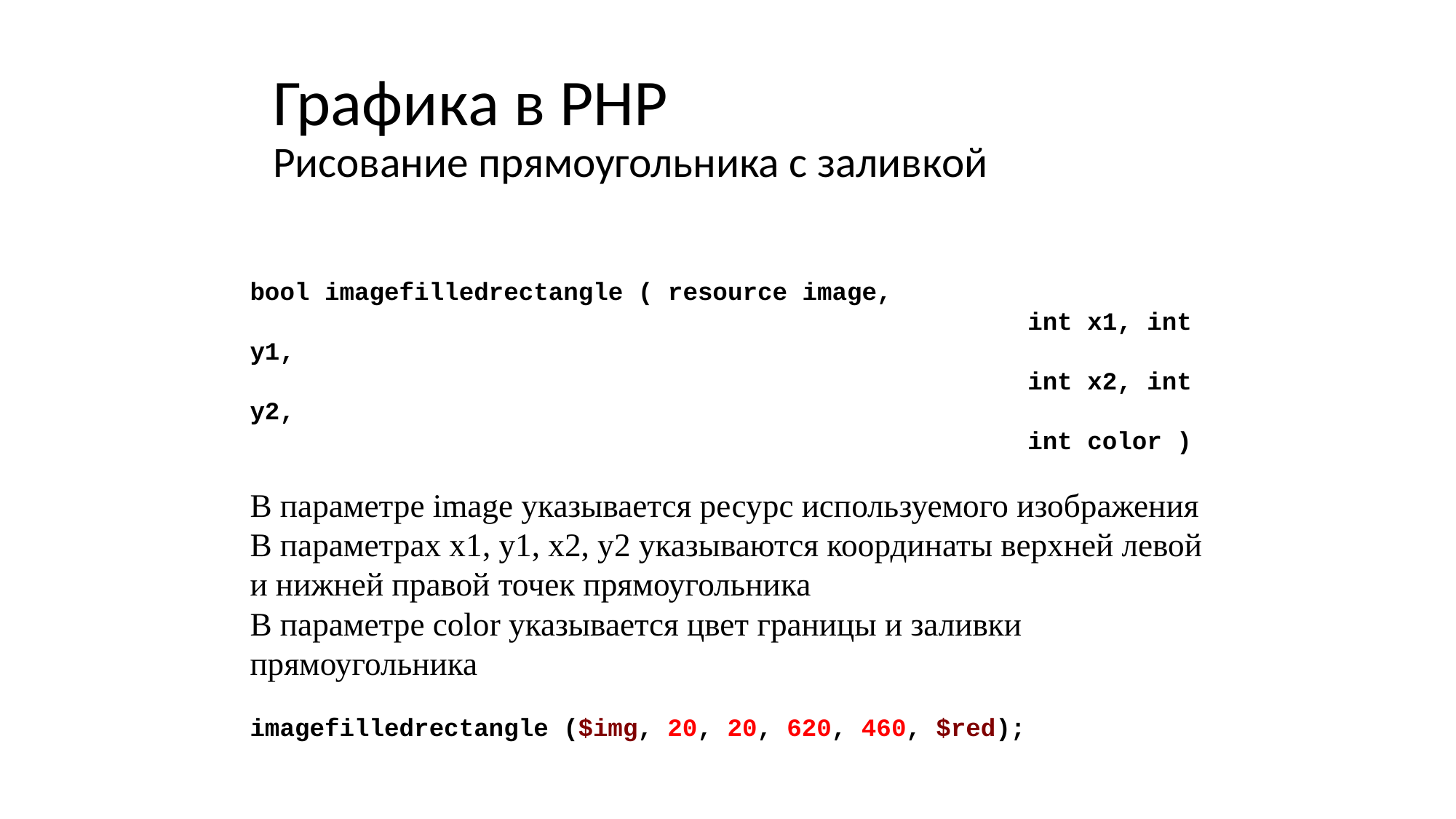

# Графика в PHP Рисование прямоугольника с заливкой
bool imagefilledrectangle ( resource image,
									int x1, int y1,
									int x2, int y2,
									int color )

В параметре image указывается ресурс используемого изображения
В параметрах x1, y1, x2, y2 указываются координаты верхней левой и нижней правой точек прямоугольника
В параметре color указывается цвет границы и заливки прямоугольника

imagefilledrectangle ($img, 20, 20, 620, 460, $red);